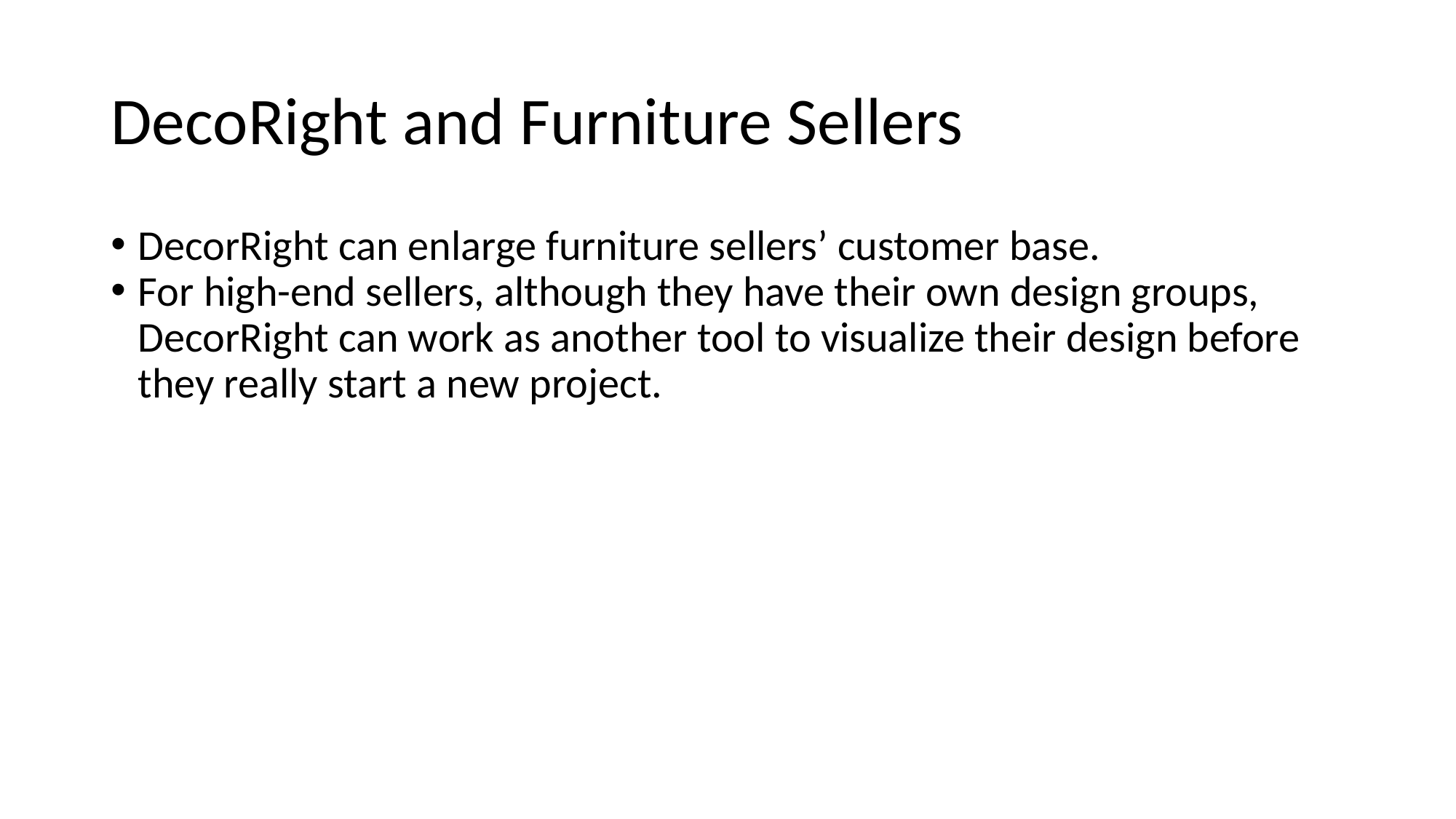

# DecoRight and Furniture Sellers
DecorRight can enlarge furniture sellers’ customer base.
For high-end sellers, although they have their own design groups, DecorRight can work as another tool to visualize their design before they really start a new project.